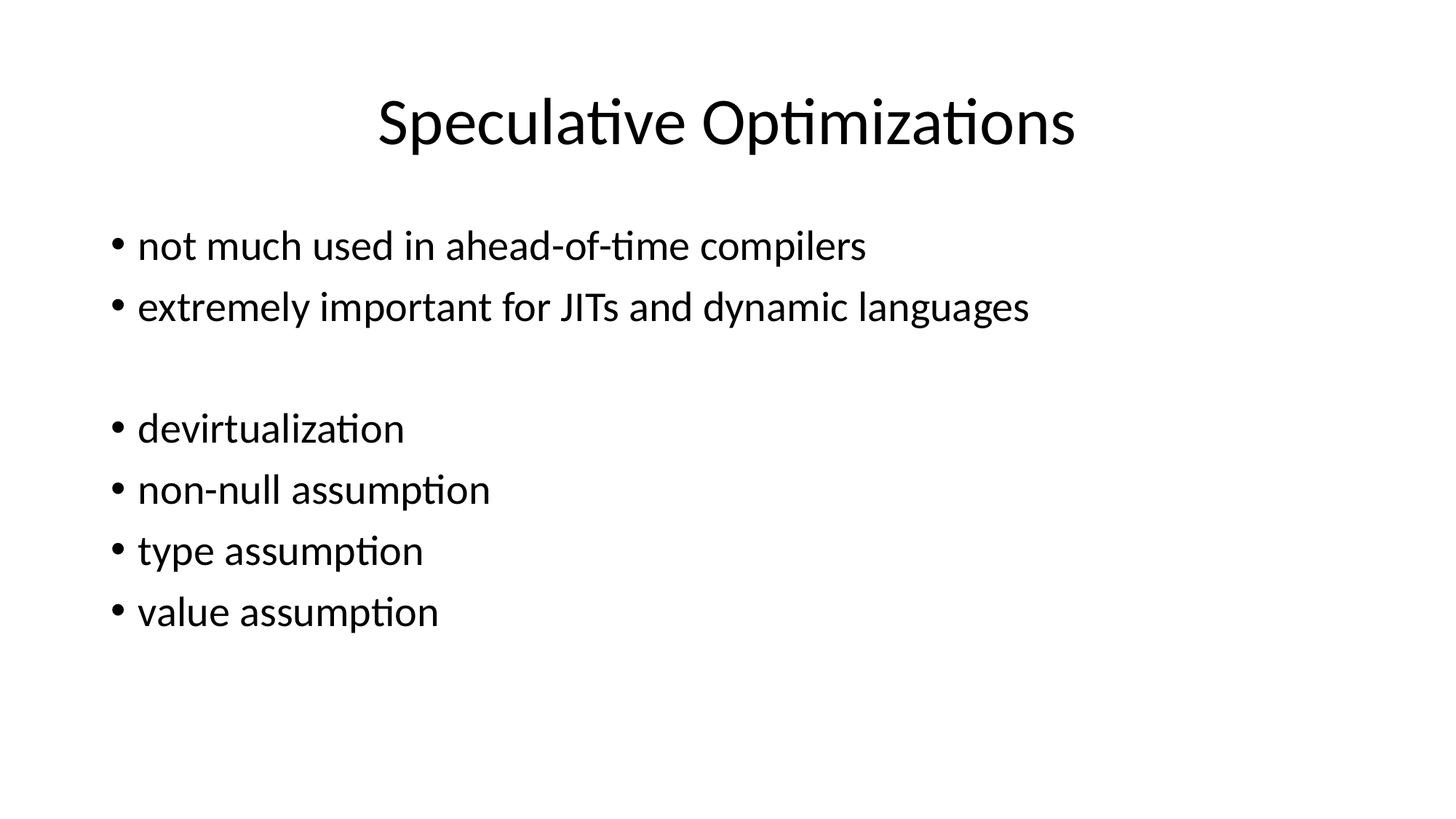

# Speculative Optimizations
not much used in ahead-of-time compilers
extremely important for JITs and dynamic languages

devirtualization
non-null assumption
type assumption
value assumption